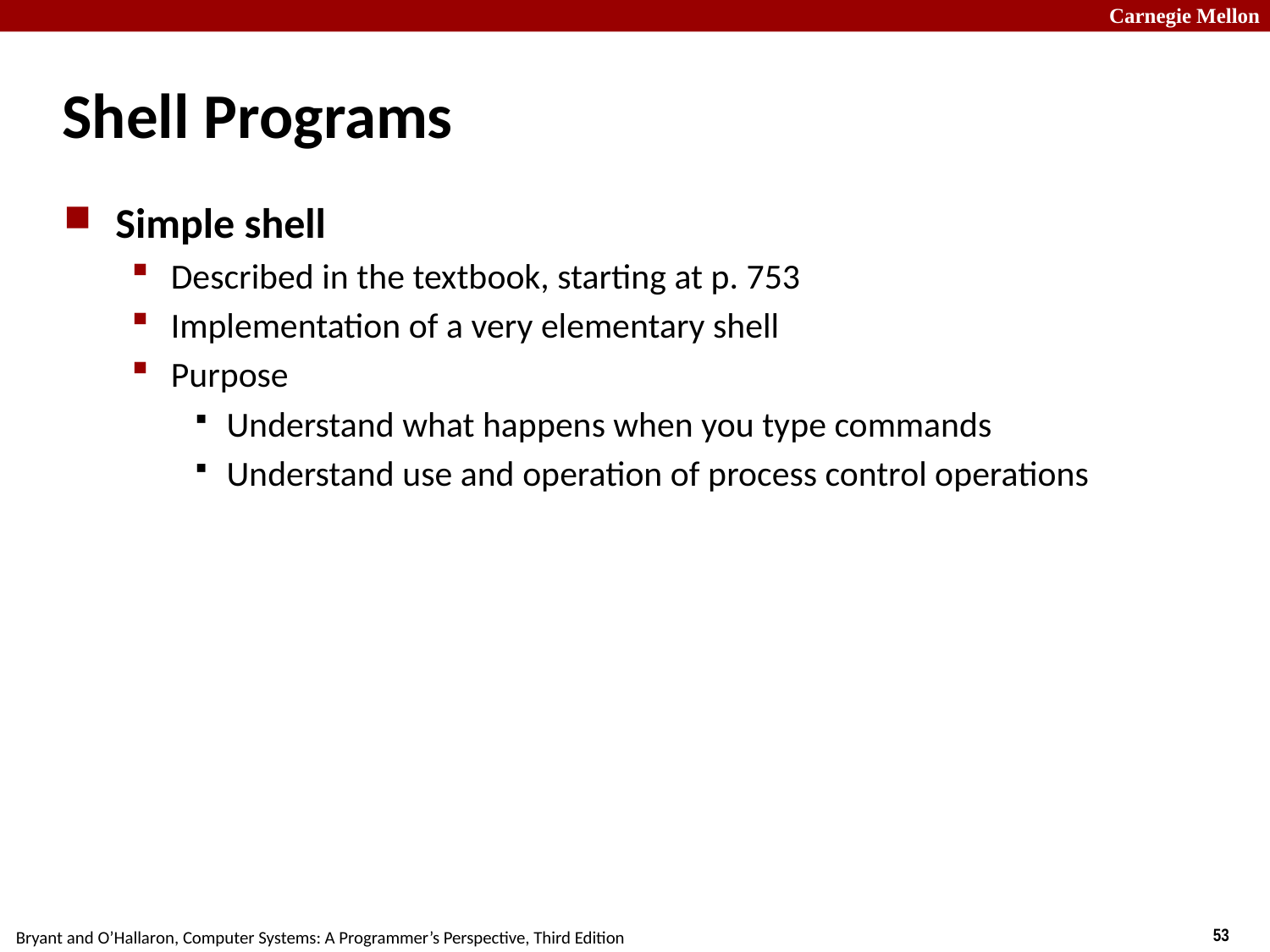

# Shell Programs
Simple shell
Described in the textbook, starting at p. 753
Implementation of a very elementary shell
Purpose
Understand what happens when you type commands
Understand use and operation of process control operations